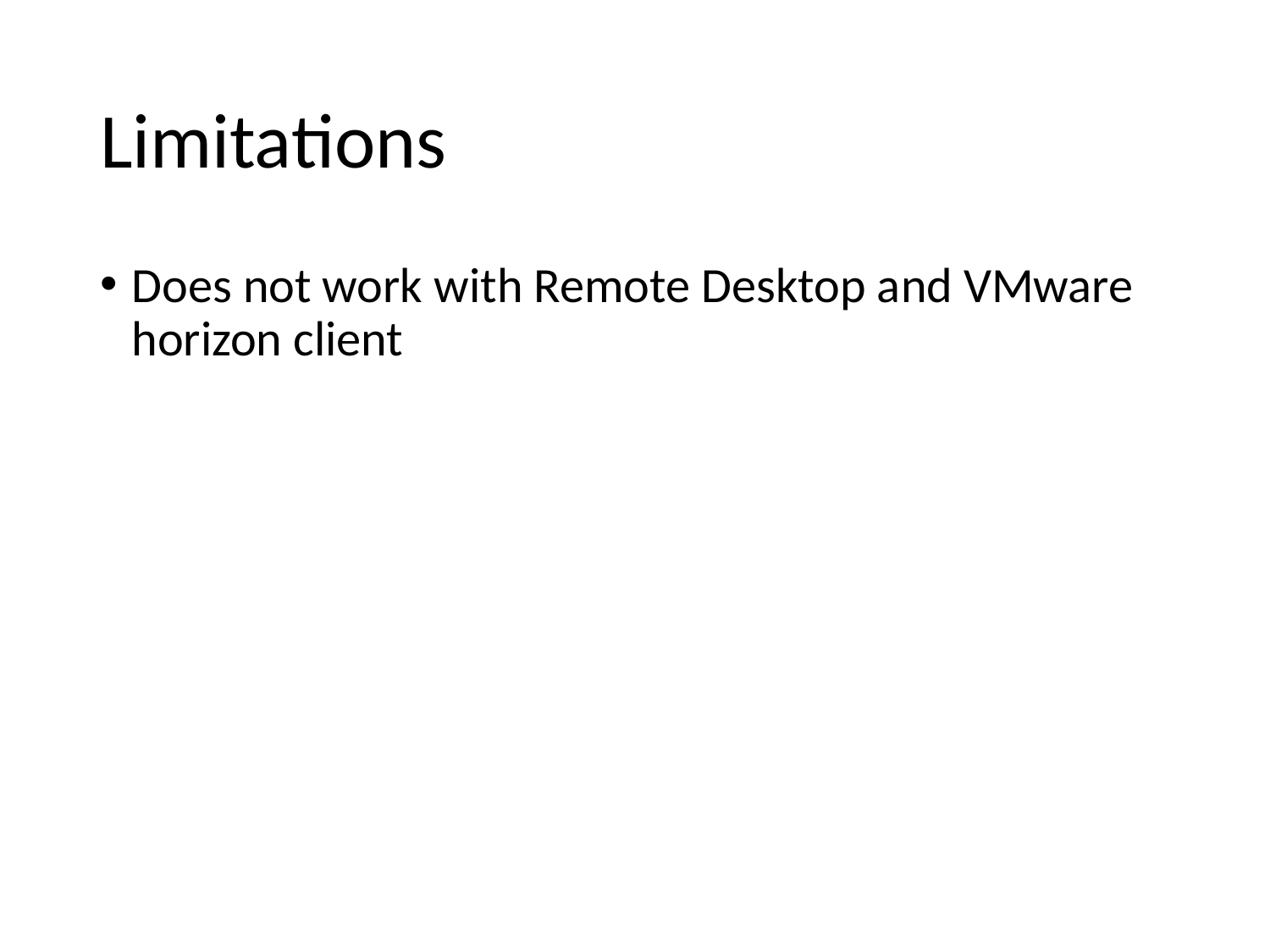

# Limitations
Does not work with Remote Desktop and VMware horizon client